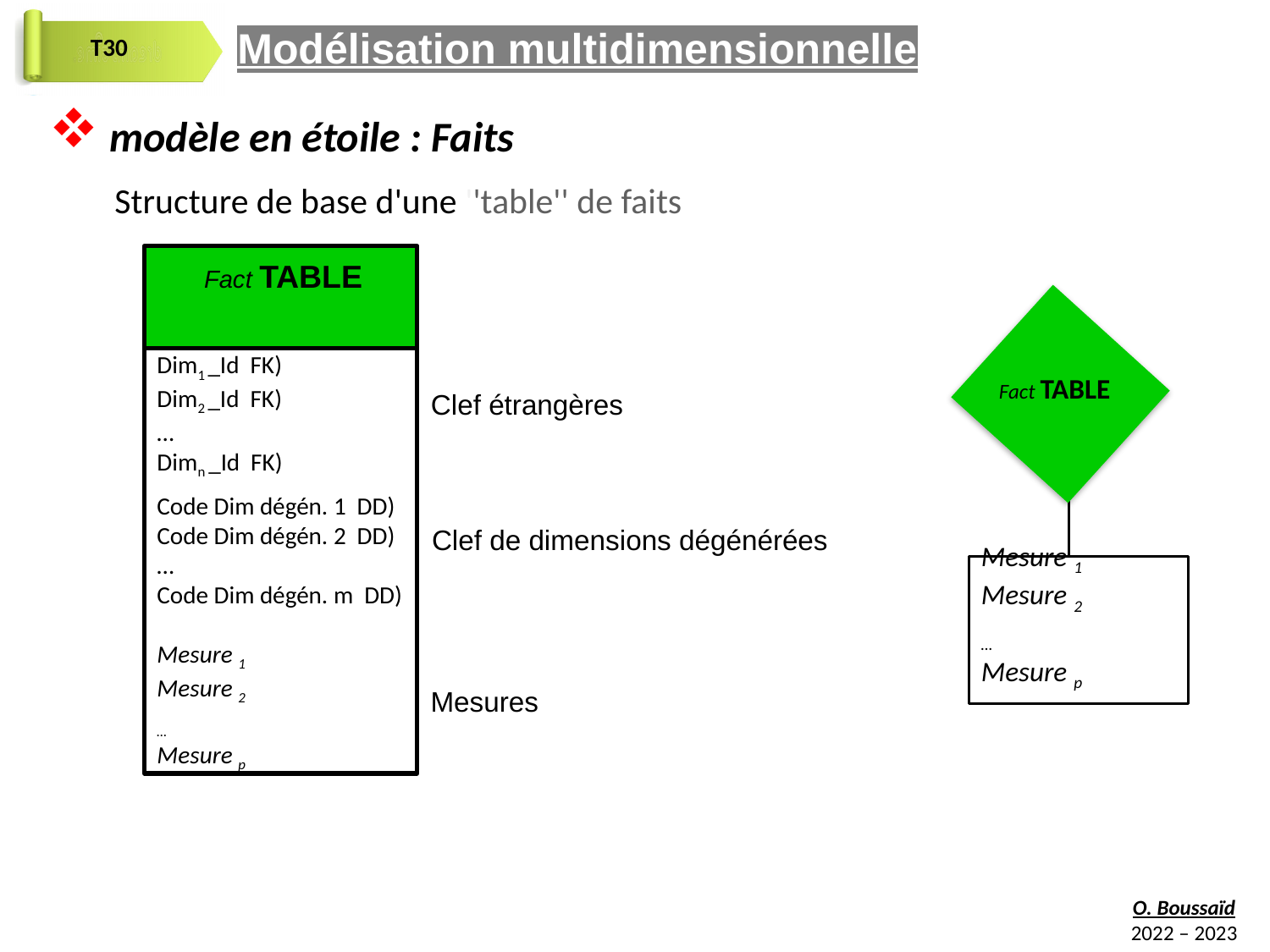

Modélisation multidimensionnelle
 modèle en étoile : Faits
Structure de base d'une ''table'' de faits

Fact TABLE

Dim1 _Id  FK)
Dim2 _Id  FK)
…
Dimn _Id  FK)
Code Dim dégén. 1  DD)
Code Dim dégén. 2  DD)
…
Code Dim dégén. m  DD)

Mesure 1
Mesure 2
…
Mesure p

Fact TABLE

Mesure 1
Mesure 2
…
Mesure p

Clef étrangères
Clef de dimensions dégénérées
Mesures